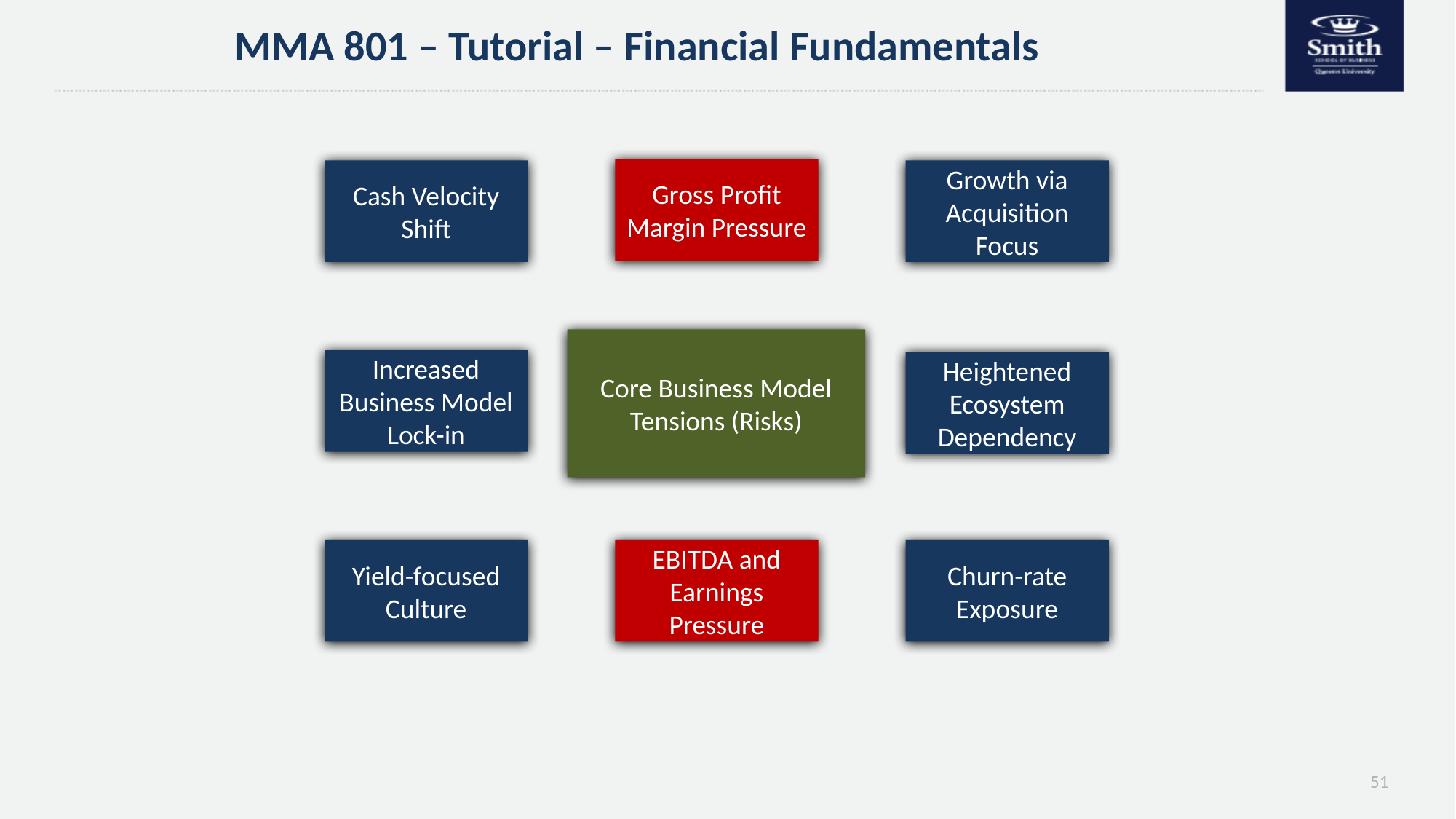

MMA 801 – Tutorial – Financial Fundamentals
Gross Profit Margin Pressure
Cash Velocity Shift
Growth via Acquisition Focus
Core Business Model Tensions (Risks)
Increased Business Model Lock-in
Heightened Ecosystem Dependency
Churn-rate Exposure
EBITDA and Earnings Pressure
Yield-focused Culture
51